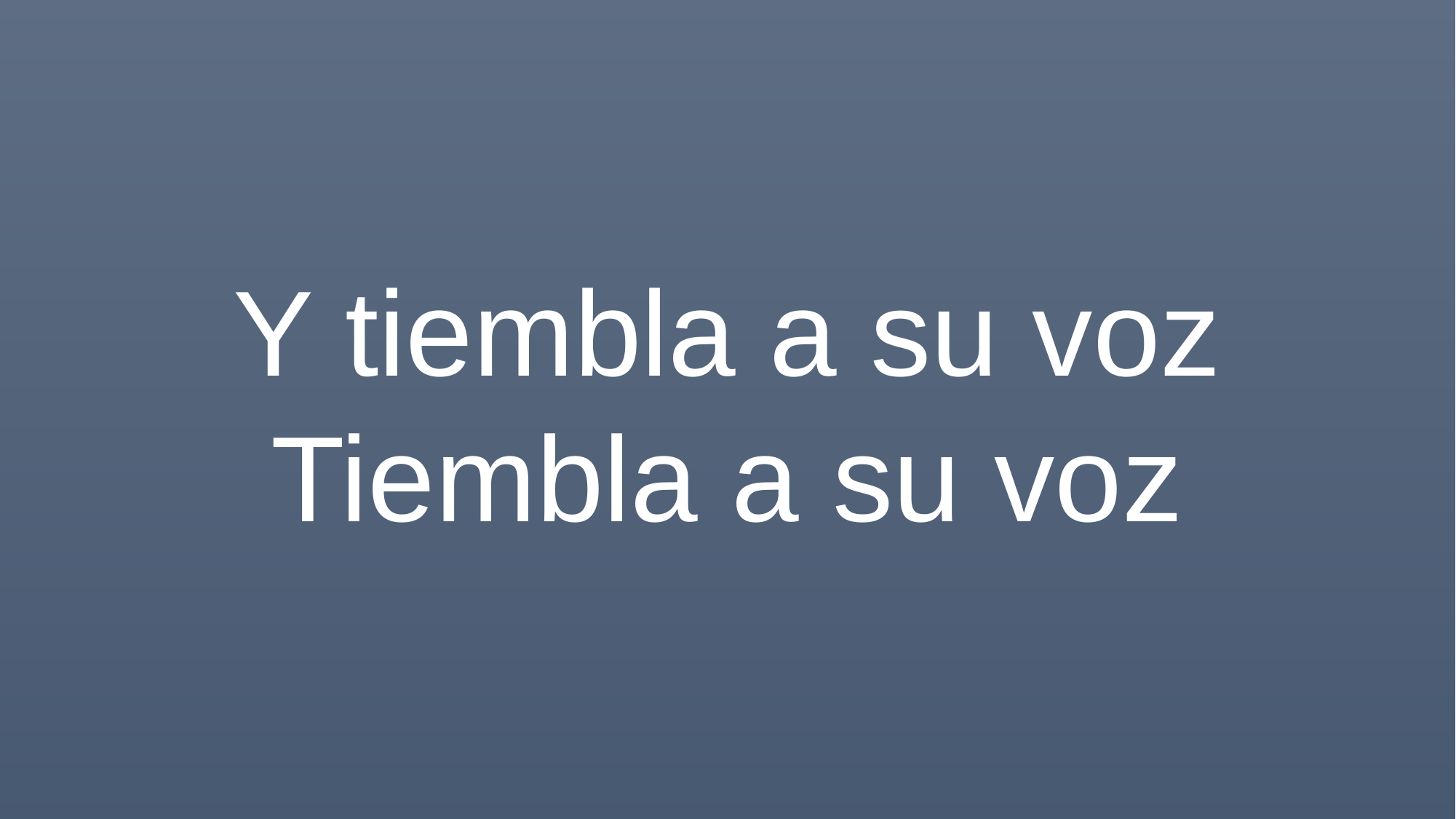

Y tiembla a su voz
Tiembla a su voz